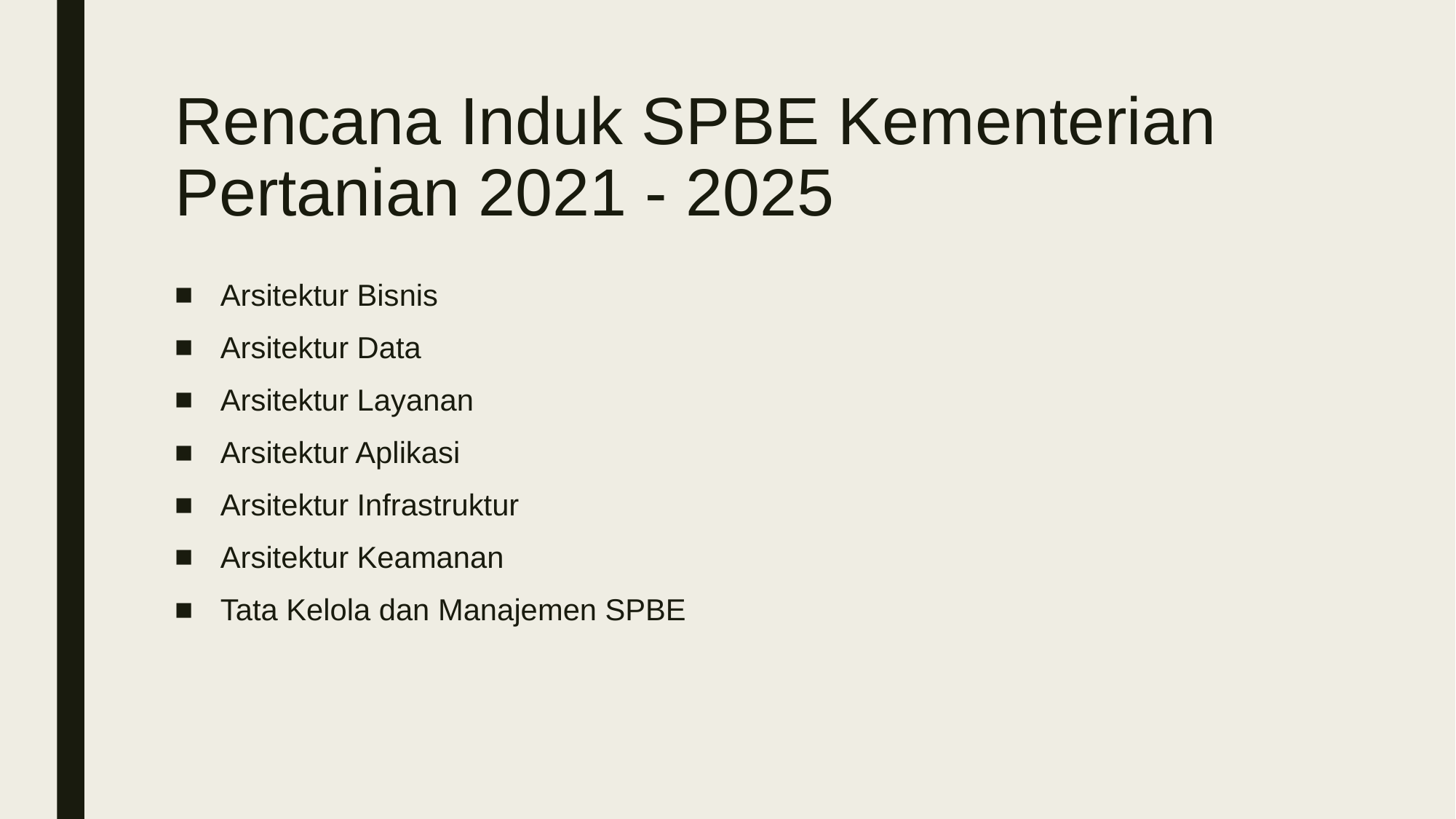

# Rencana Induk SPBE Kementerian Pertanian 2021 - 2025
Arsitektur Bisnis
Arsitektur Data
Arsitektur Layanan
Arsitektur Aplikasi
Arsitektur Infrastruktur
Arsitektur Keamanan
Tata Kelola dan Manajemen SPBE